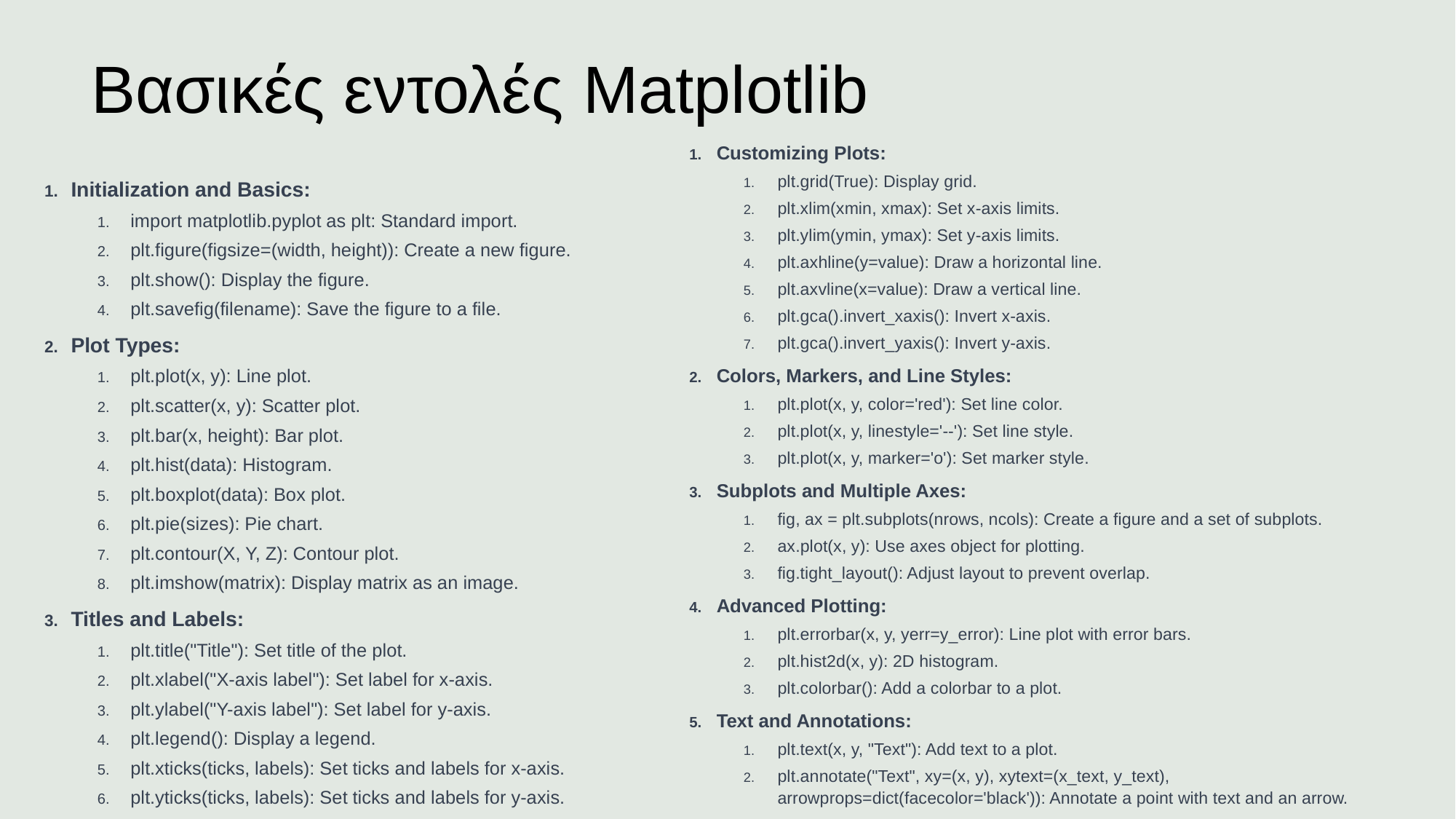

# Βασικές εντολές Matplotlib
Customizing Plots:
plt.grid(True): Display grid.
plt.xlim(xmin, xmax): Set x-axis limits.
plt.ylim(ymin, ymax): Set y-axis limits.
plt.axhline(y=value): Draw a horizontal line.
plt.axvline(x=value): Draw a vertical line.
plt.gca().invert_xaxis(): Invert x-axis.
plt.gca().invert_yaxis(): Invert y-axis.
Colors, Markers, and Line Styles:
plt.plot(x, y, color='red'): Set line color.
plt.plot(x, y, linestyle='--'): Set line style.
plt.plot(x, y, marker='o'): Set marker style.
Subplots and Multiple Axes:
fig, ax = plt.subplots(nrows, ncols): Create a figure and a set of subplots.
ax.plot(x, y): Use axes object for plotting.
fig.tight_layout(): Adjust layout to prevent overlap.
Advanced Plotting:
plt.errorbar(x, y, yerr=y_error): Line plot with error bars.
plt.hist2d(x, y): 2D histogram.
plt.colorbar(): Add a colorbar to a plot.
Text and Annotations:
plt.text(x, y, "Text"): Add text to a plot.
plt.annotate("Text", xy=(x, y), xytext=(x_text, y_text), arrowprops=dict(facecolor='black')): Annotate a point with text and an arrow.

Initialization and Basics:
import matplotlib.pyplot as plt: Standard import.
plt.figure(figsize=(width, height)): Create a new figure.
plt.show(): Display the figure.
plt.savefig(filename): Save the figure to a file.
Plot Types:
plt.plot(x, y): Line plot.
plt.scatter(x, y): Scatter plot.
plt.bar(x, height): Bar plot.
plt.hist(data): Histogram.
plt.boxplot(data): Box plot.
plt.pie(sizes): Pie chart.
plt.contour(X, Y, Z): Contour plot.
plt.imshow(matrix): Display matrix as an image.
Titles and Labels:
plt.title("Title"): Set title of the plot.
plt.xlabel("X-axis label"): Set label for x-axis.
plt.ylabel("Y-axis label"): Set label for y-axis.
plt.legend(): Display a legend.
plt.xticks(ticks, labels): Set ticks and labels for x-axis.
plt.yticks(ticks, labels): Set ticks and labels for y-axis.